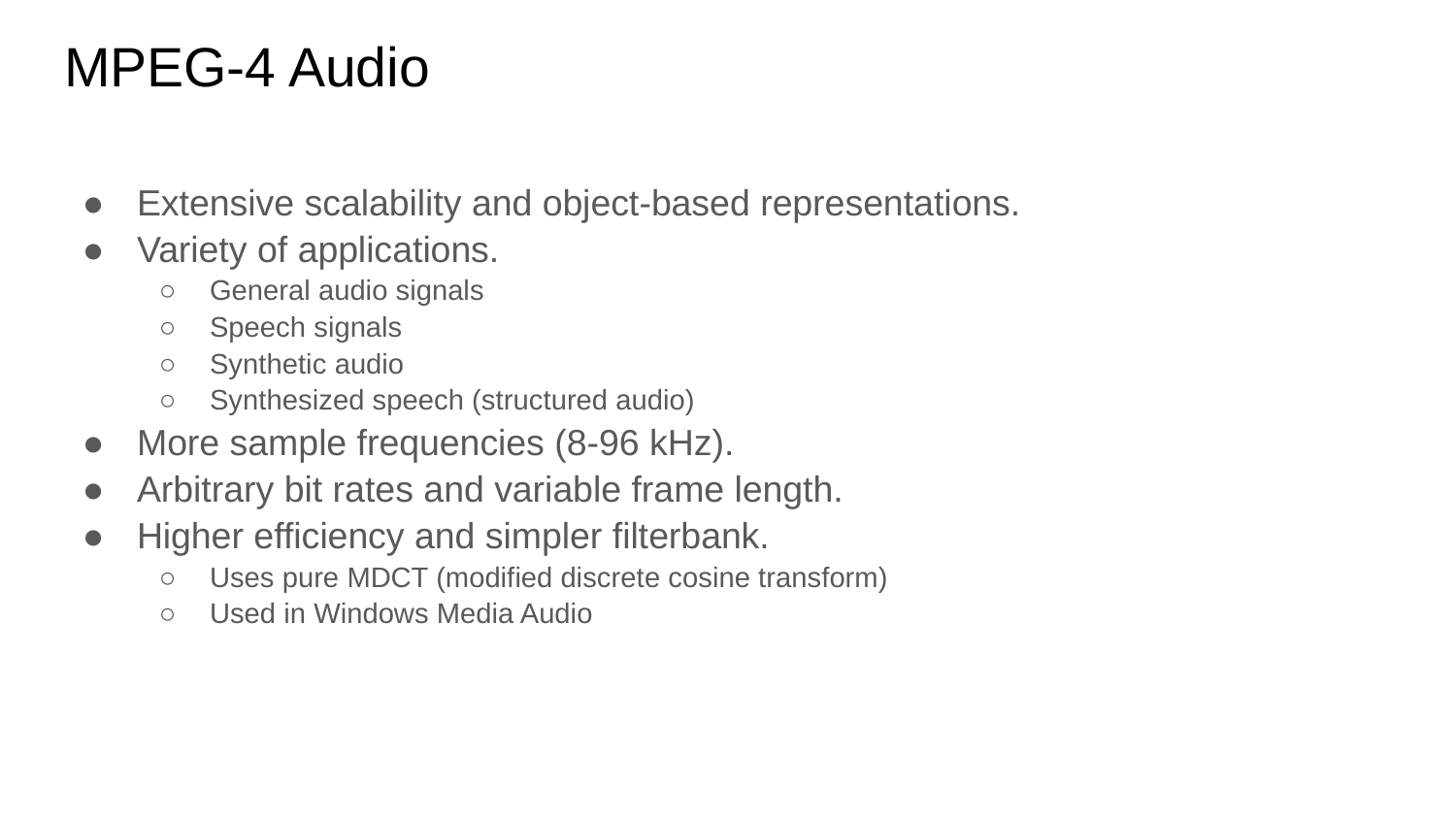

# MPEG-4 Audio
Extensive scalability and object-based representations.
Variety of applications.
General audio signals
Speech signals
Synthetic audio
Synthesized speech (structured audio)
More sample frequencies (8-96 kHz).
Arbitrary bit rates and variable frame length.
Higher efficiency and simpler filterbank.
Uses pure MDCT (modified discrete cosine transform)
Used in Windows Media Audio